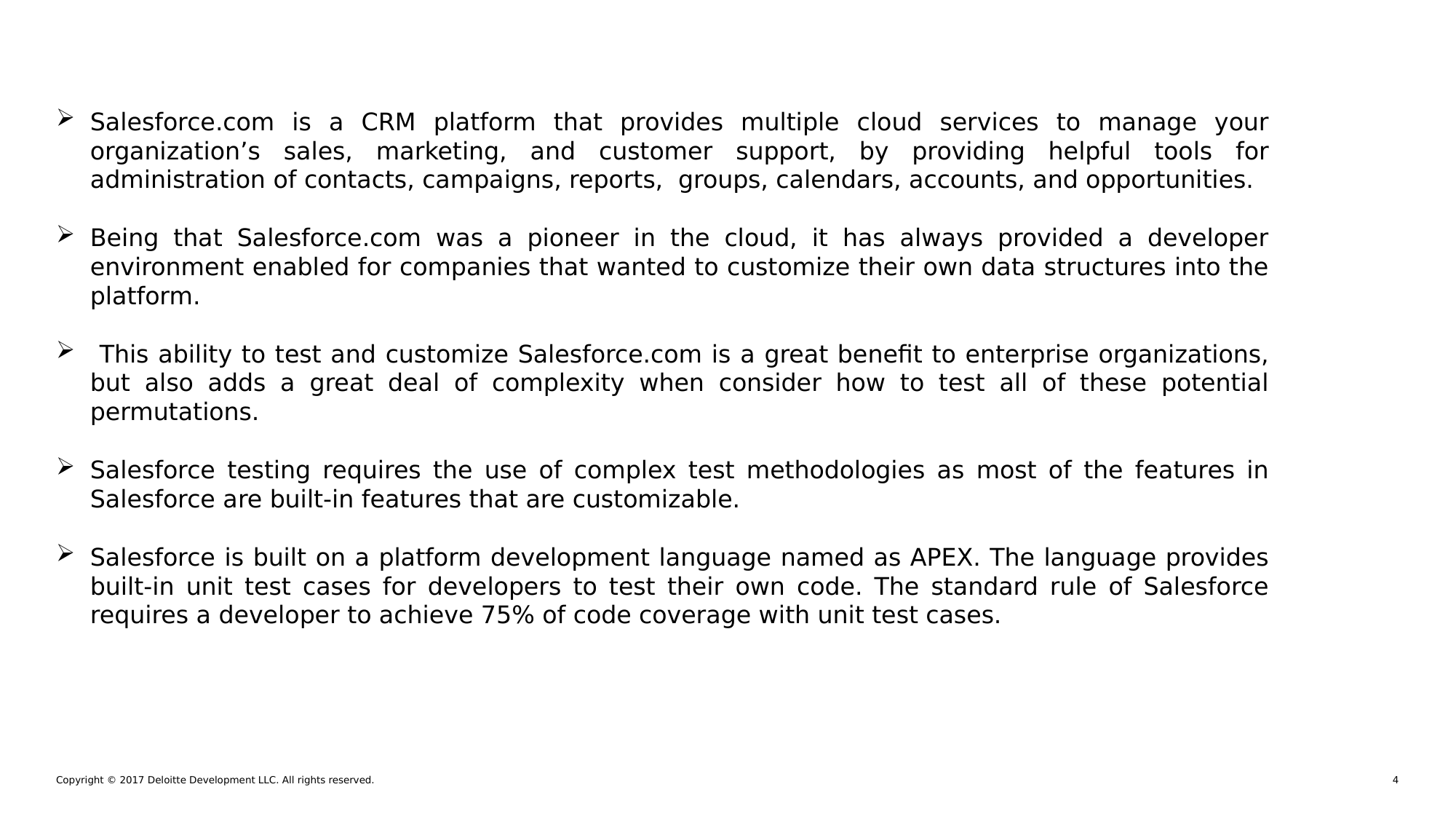

Salesforce.com is a CRM platform that provides multiple cloud services to manage your organization’s sales, marketing, and customer support, by providing helpful tools for administration of contacts, campaigns, reports,  groups, calendars, accounts, and opportunities.

Being that Salesforce.com was a pioneer in the cloud, it has always provided a developer environment enabled for companies that wanted to customize their own data structures into the platform.

 This ability to test and customize Salesforce.com is a great benefit to enterprise organizations, but also adds a great deal of complexity when consider how to test all of these potential permutations.

Salesforce testing requires the use of complex test methodologies as most of the features in Salesforce are built-in features that are customizable.

Salesforce is built on a platform development language named as APEX. The language provides built-in unit test cases for developers to test their own code. The standard rule of Salesforce requires a developer to achieve 75% of code coverage with unit test cases.